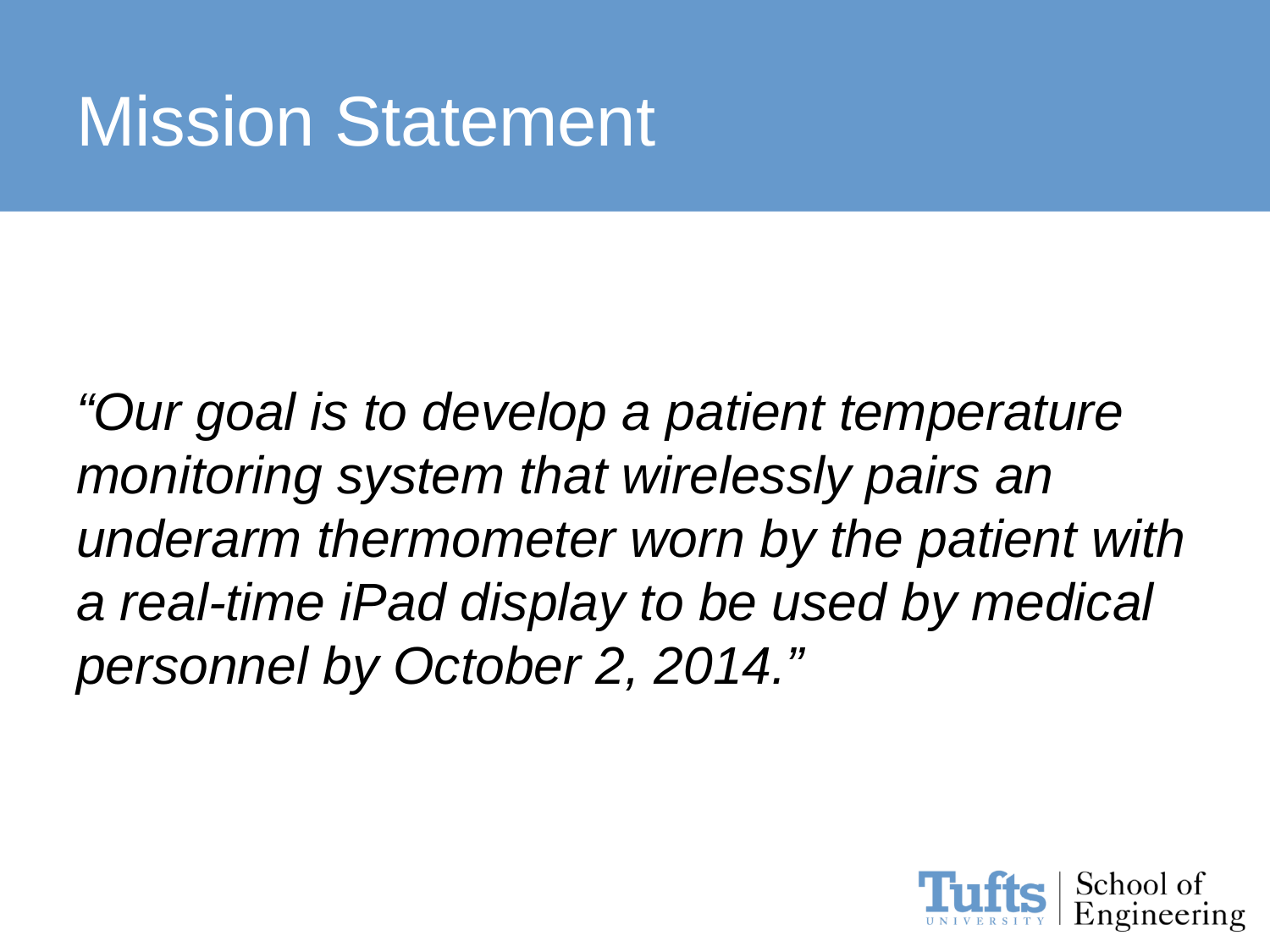

# Mission Statement
“Our goal is to develop a patient temperature monitoring system that wirelessly pairs an underarm thermometer worn by the patient with a real-time iPad display to be used by medical personnel by October 2, 2014.”